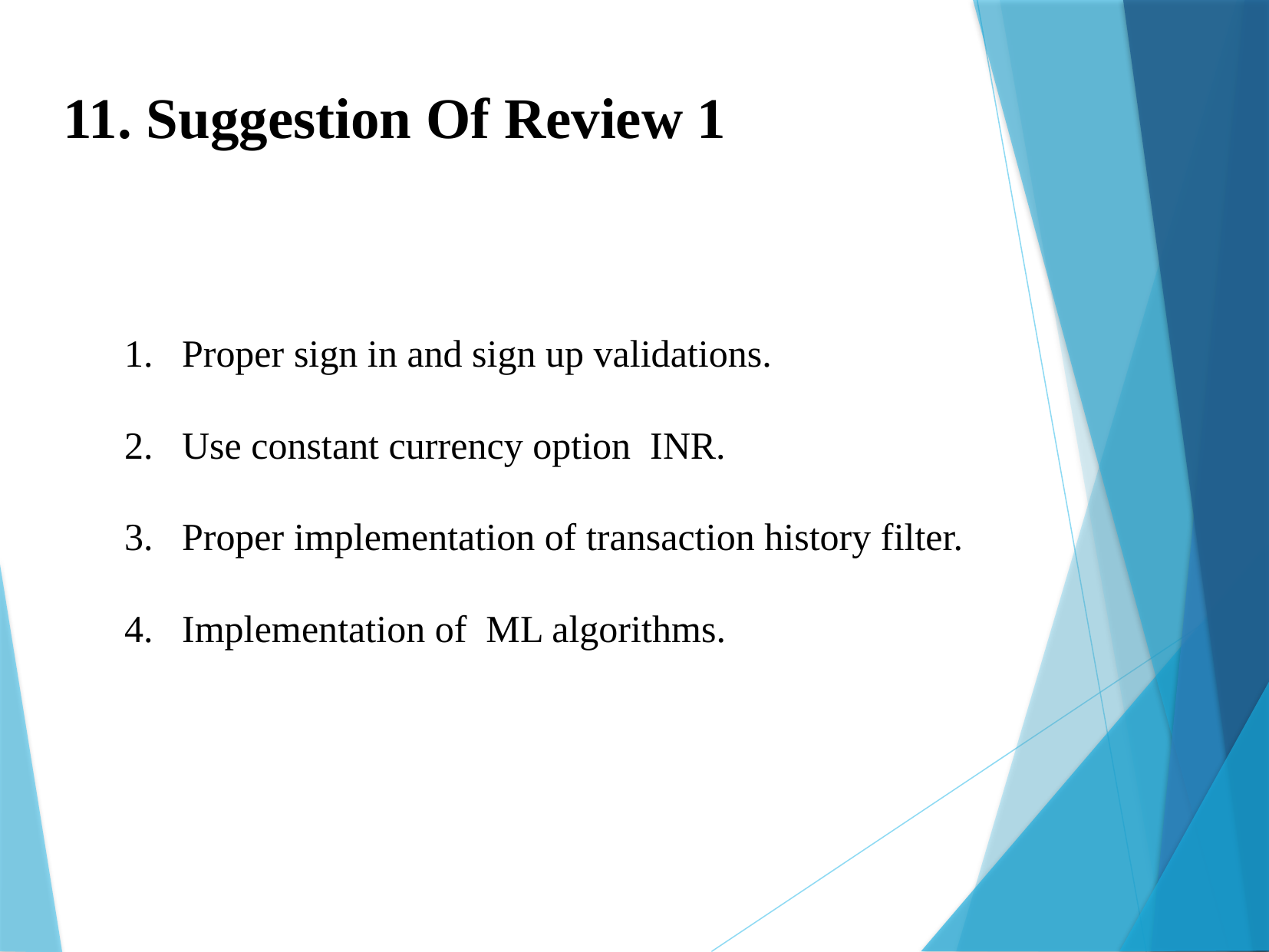

11. Suggestion Of Review 1

Proper sign in and sign up validations.
Use constant currency option  INR.
Proper implementation of transaction history filter.
Implementation of  ML algorithms.